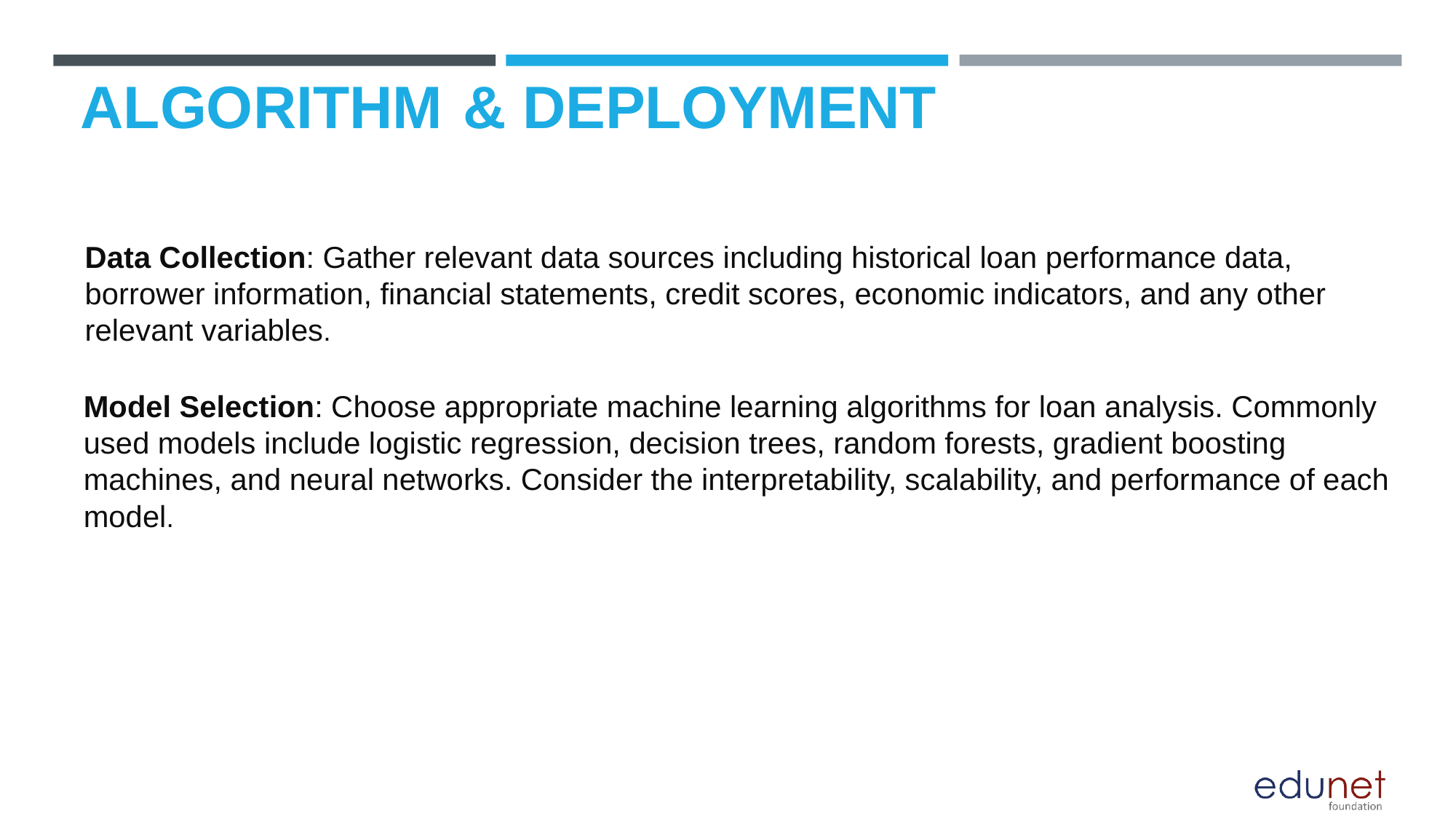

# ALGORITHM & DEPLOYMENT
Data Collection: Gather relevant data sources including historical loan performance data, borrower information, financial statements, credit scores, economic indicators, and any other relevant variables.
Model Selection: Choose appropriate machine learning algorithms for loan analysis. Commonly used models include logistic regression, decision trees, random forests, gradient boosting machines, and neural networks. Consider the interpretability, scalability, and performance of each model.